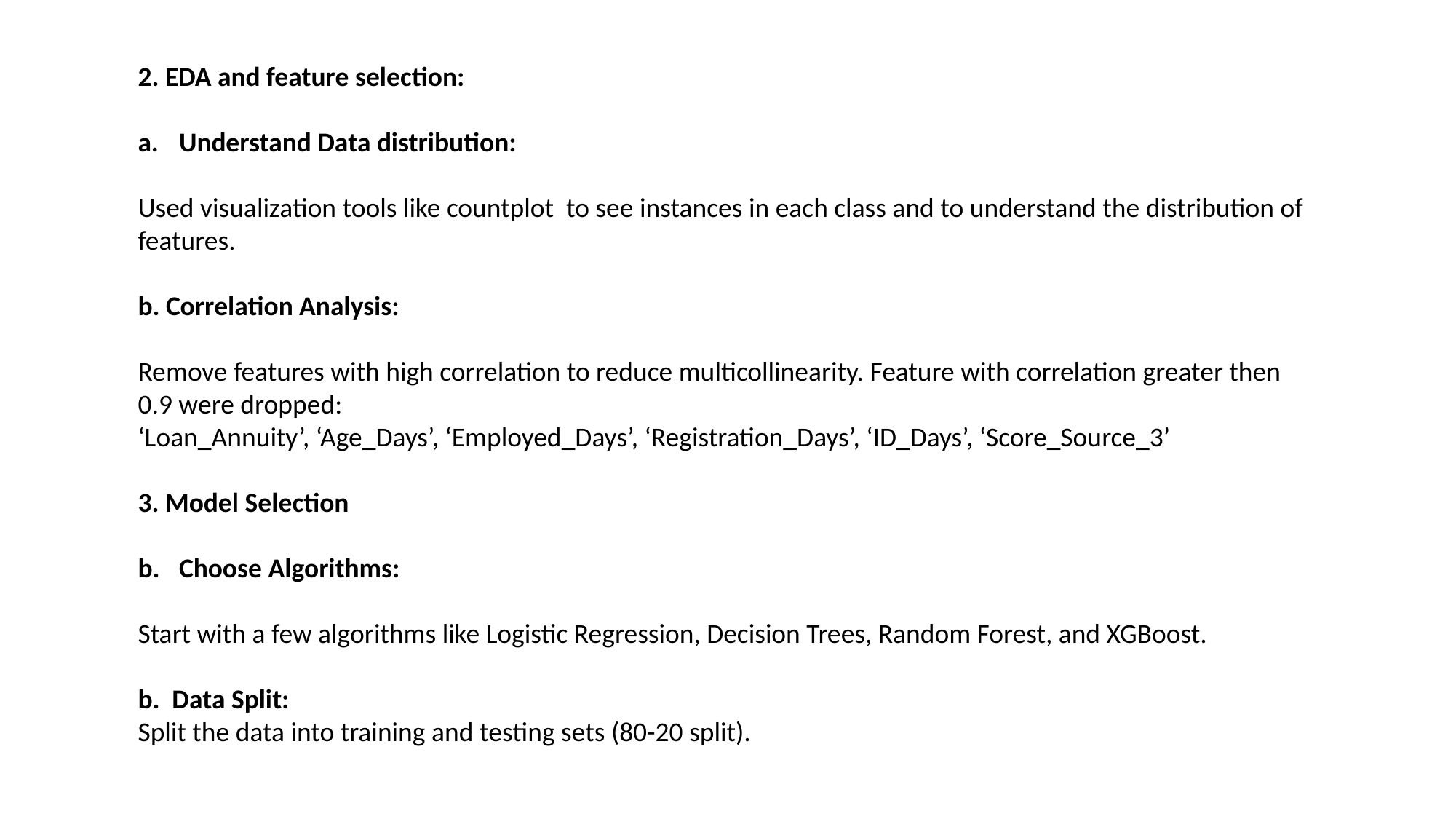

2. EDA and feature selection:

Understand Data distribution:

Used visualization tools like countplot  to see instances in each class and to understand the distribution of features.

b. Correlation Analysis:

Remove features with high correlation to reduce multicollinearity. Feature with correlation greater then 0.9 were dropped:
‘Loan_Annuity’, ‘Age_Days’, ‘Employed_Days’, ‘Registration_Days’, ‘ID_Days’, ‘Score_Source_3’

3. Model Selection

Choose Algorithms:

Start with a few algorithms like Logistic Regression, Decision Trees, Random Forest, and XGBoost.

b.  Data Split:
Split the data into training and testing sets (80-20 split).